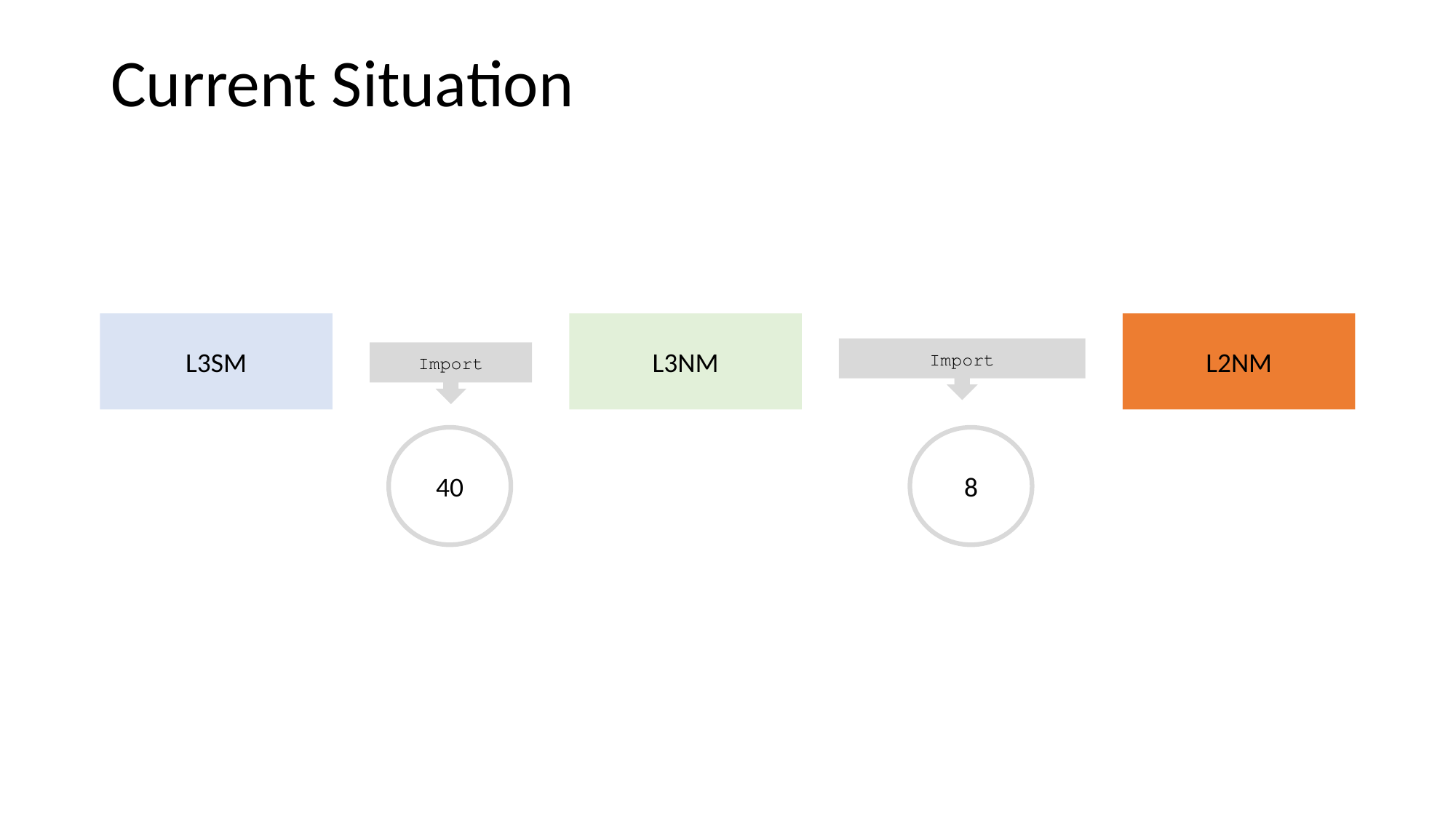

Current Situation
L3SM
L3NM
L2NM
Import
Import
40
8